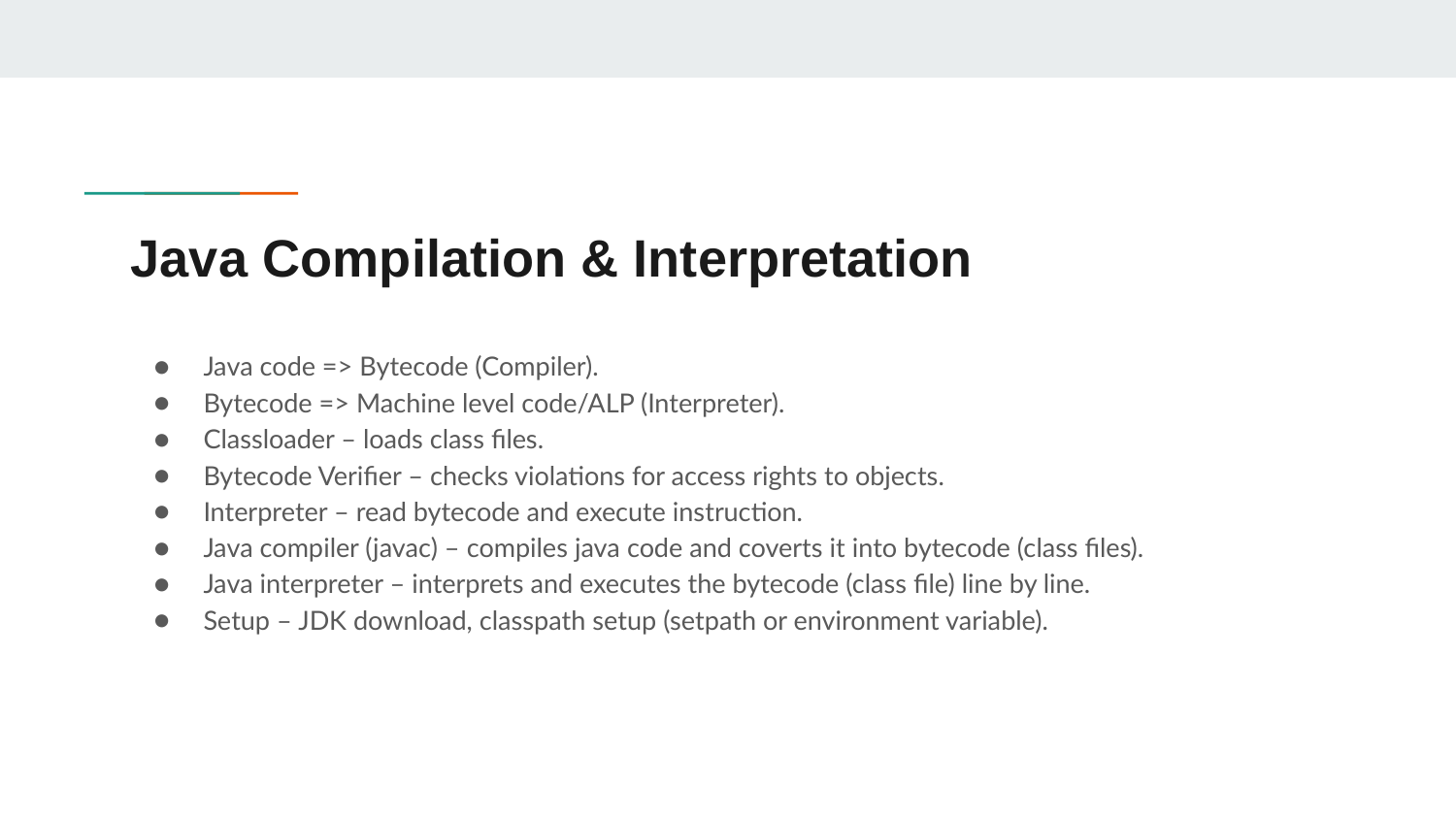

# Java Compilation & Interpretation
Java code => Bytecode (Compiler).
Bytecode => Machine level code/ALP (Interpreter).
Classloader – loads class files.
Bytecode Verifier – checks violations for access rights to objects.
Interpreter – read bytecode and execute instruction.
Java compiler (javac) – compiles java code and coverts it into bytecode (class files).
Java interpreter – interprets and executes the bytecode (class file) line by line.
Setup – JDK download, classpath setup (setpath or environment variable).